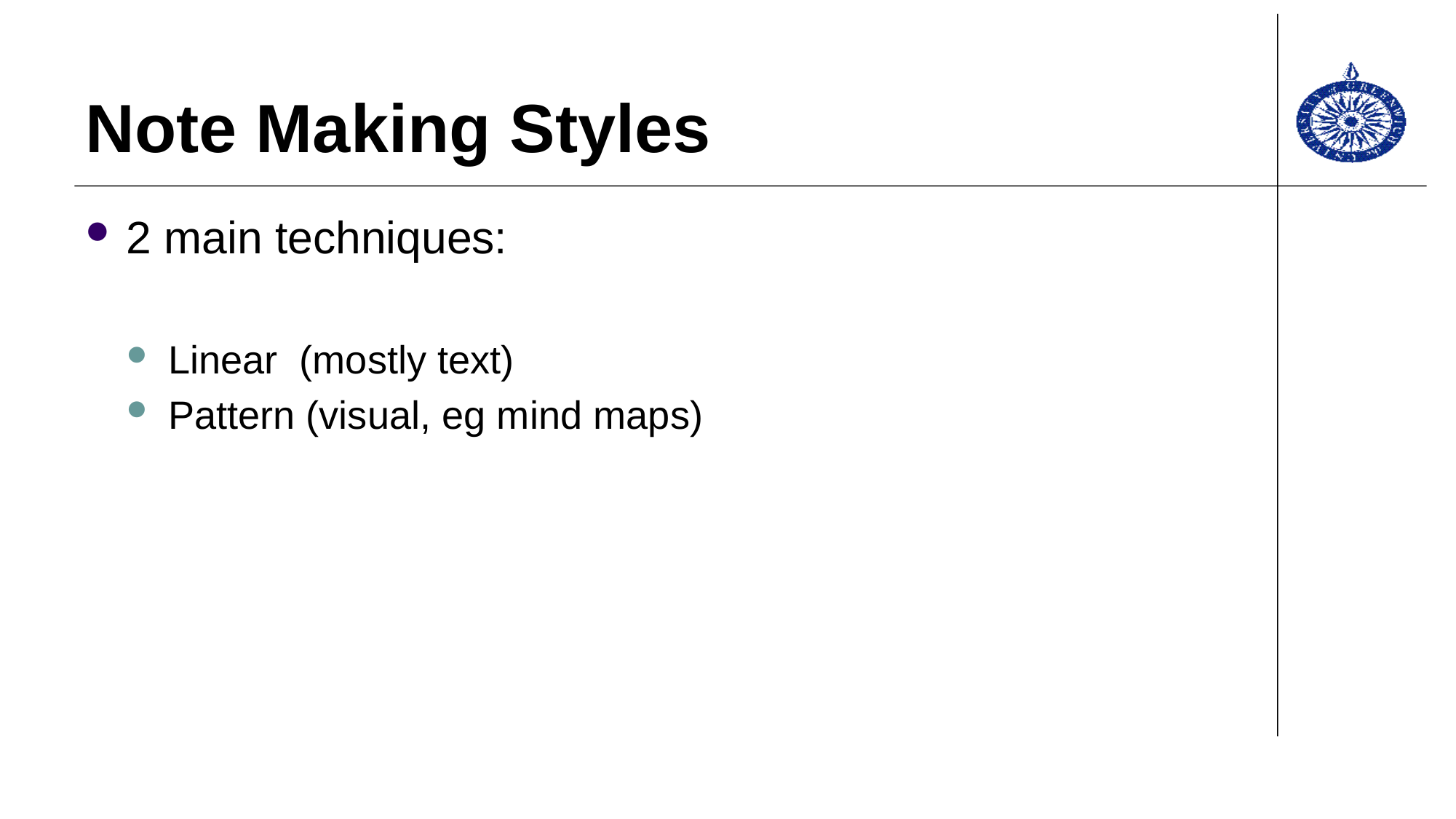

# Note Making Styles
2 main techniques:

Linear  (mostly text)
Pattern (visual, eg mind maps)